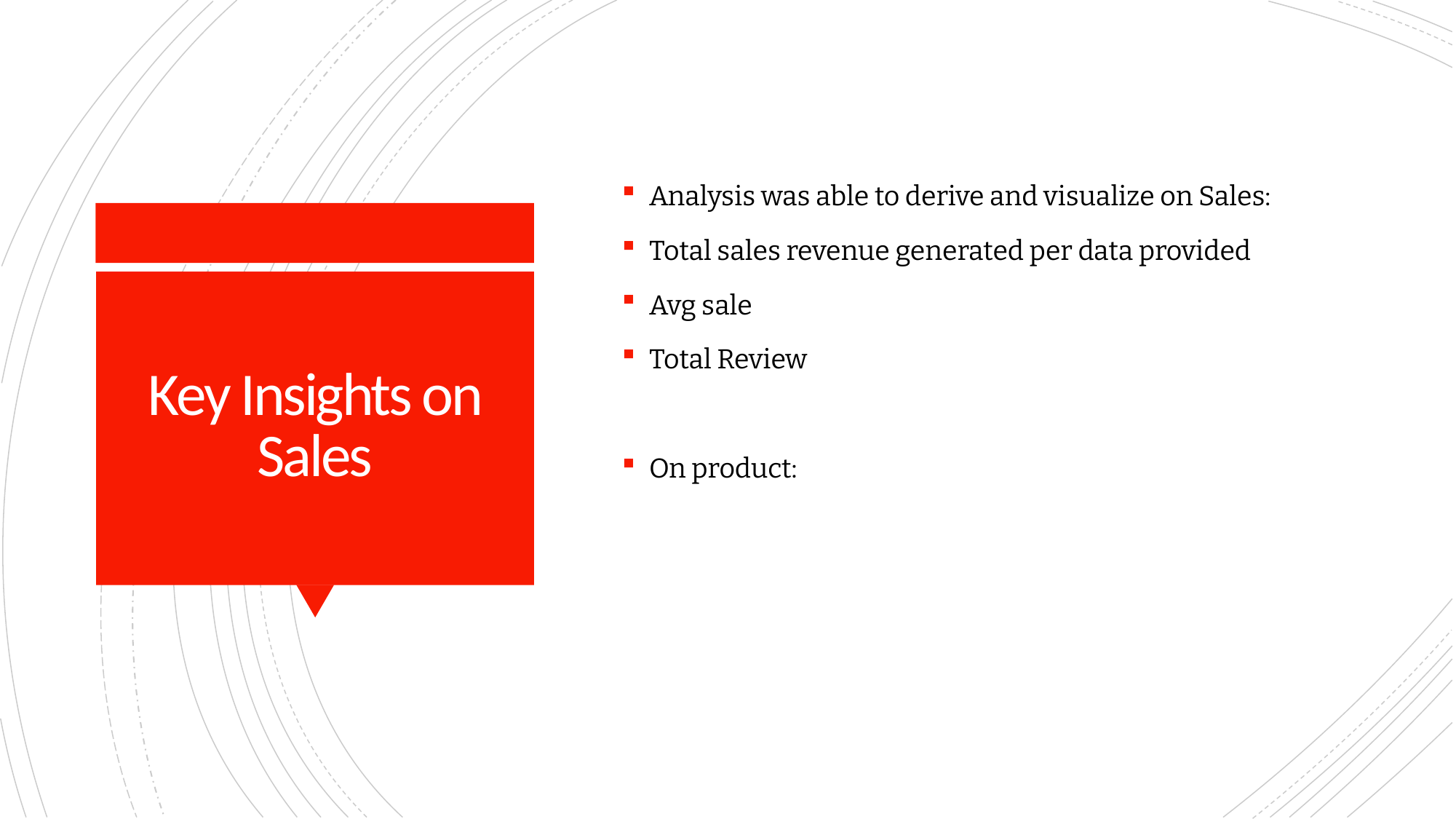

Analysis was able to derive and visualize on Sales:
Total sales revenue generated per data provided
Avg sale
Total Review

On product:

# Key Insights on Sales